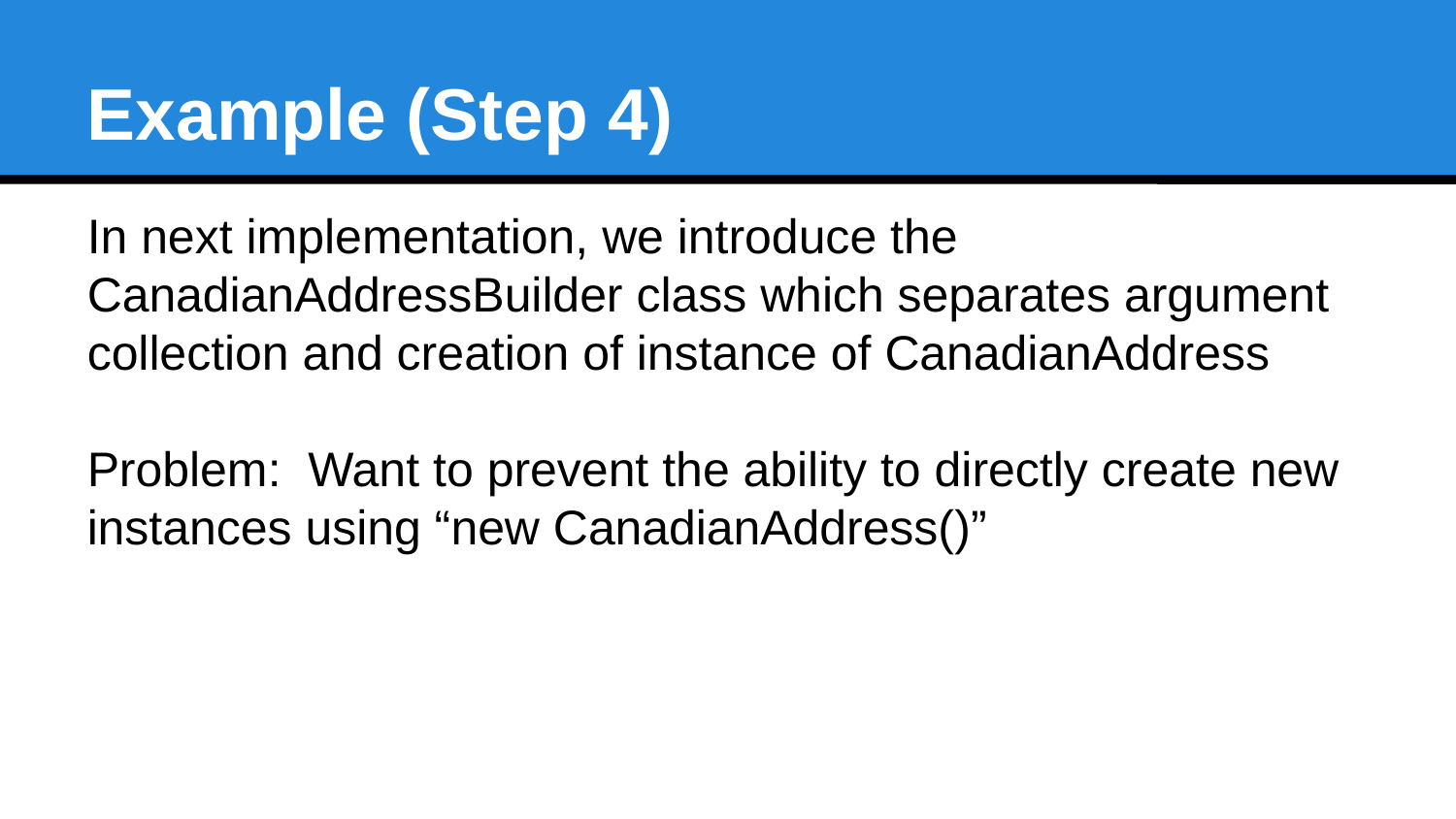

Example (Step 4)
In next implementation, we introduce the CanadianAddressBuilder class which separates argument collection and creation of instance of CanadianAddress

Problem:  Want to prevent the ability to directly create new instances using “new CanadianAddress()”